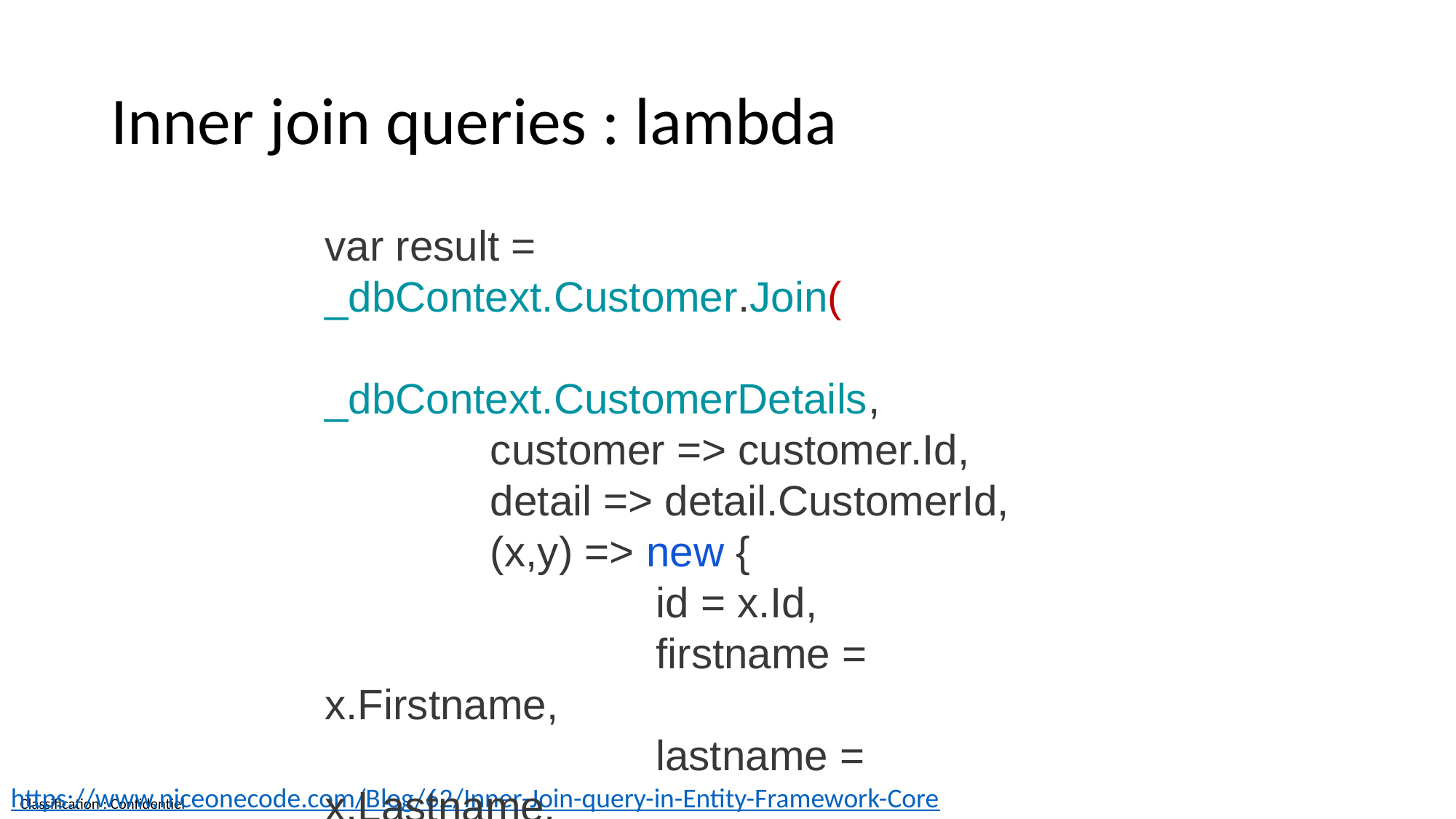

# Inner join queries : lambda
var result = _dbContext.Customer.Join(
              _dbContext.CustomerDetails,
              customer => customer.Id,
              detail => detail.CustomerId,
              (x,y) => new {
                            id = x.Id,
                            firstname = x.Firstname,
                            lastname = x.Lastname,
                            detailText = y.DetailText
                        });
https://www.niceonecode.com/Blog/62/Inner-Join-query-in-Entity-Framework-Core